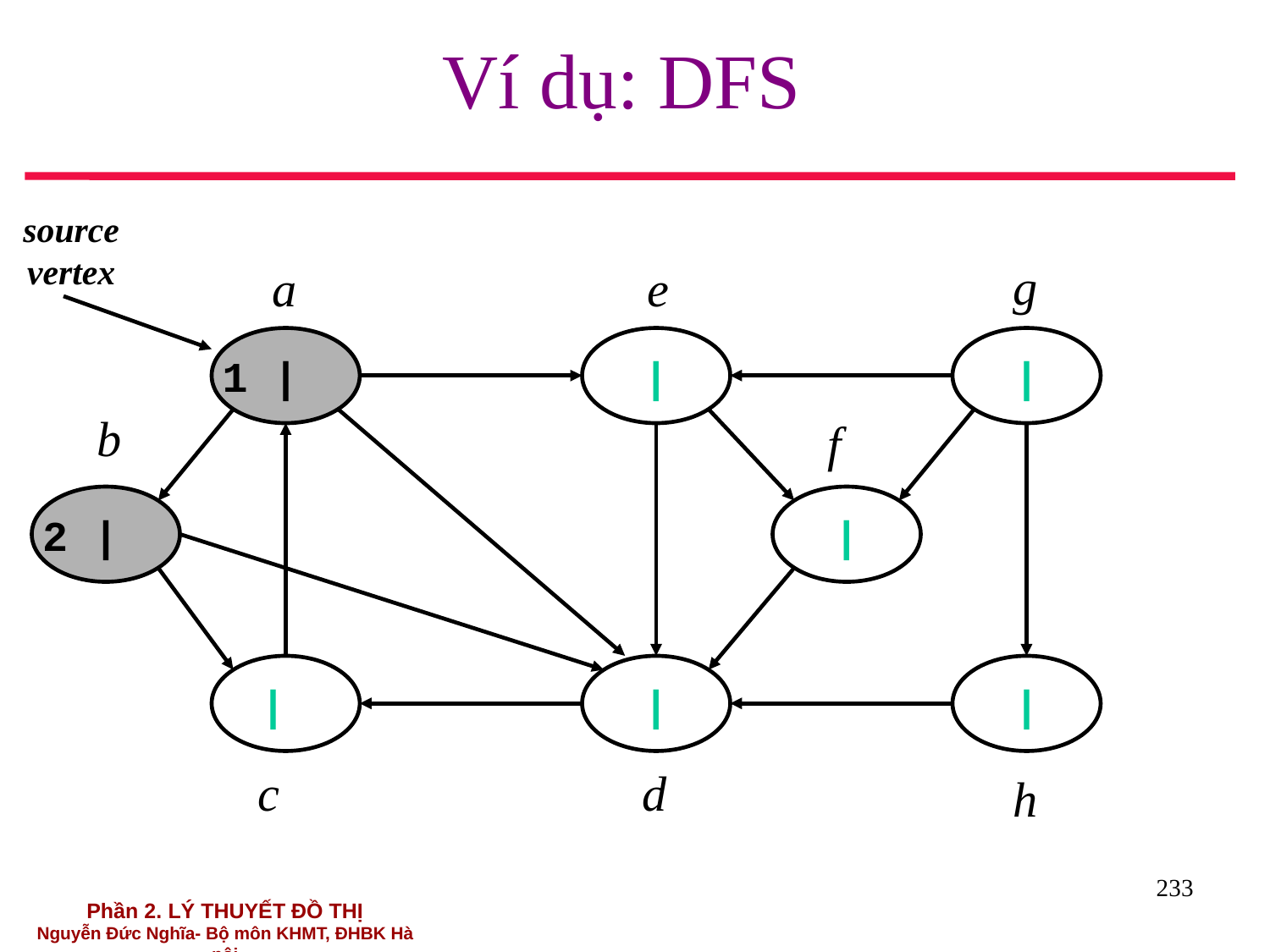

# Ví dụ: DFS
source
vertex
g
a
e

1 |
  |
  |
b
f
2 |
  |
 |
 |
  |
c
d
h
233
Phần 2. LÝ THUYẾT ĐỒ THỊ
Nguyễn Đức Nghĩa- Bộ môn KHMT, ĐHBK Hà nội